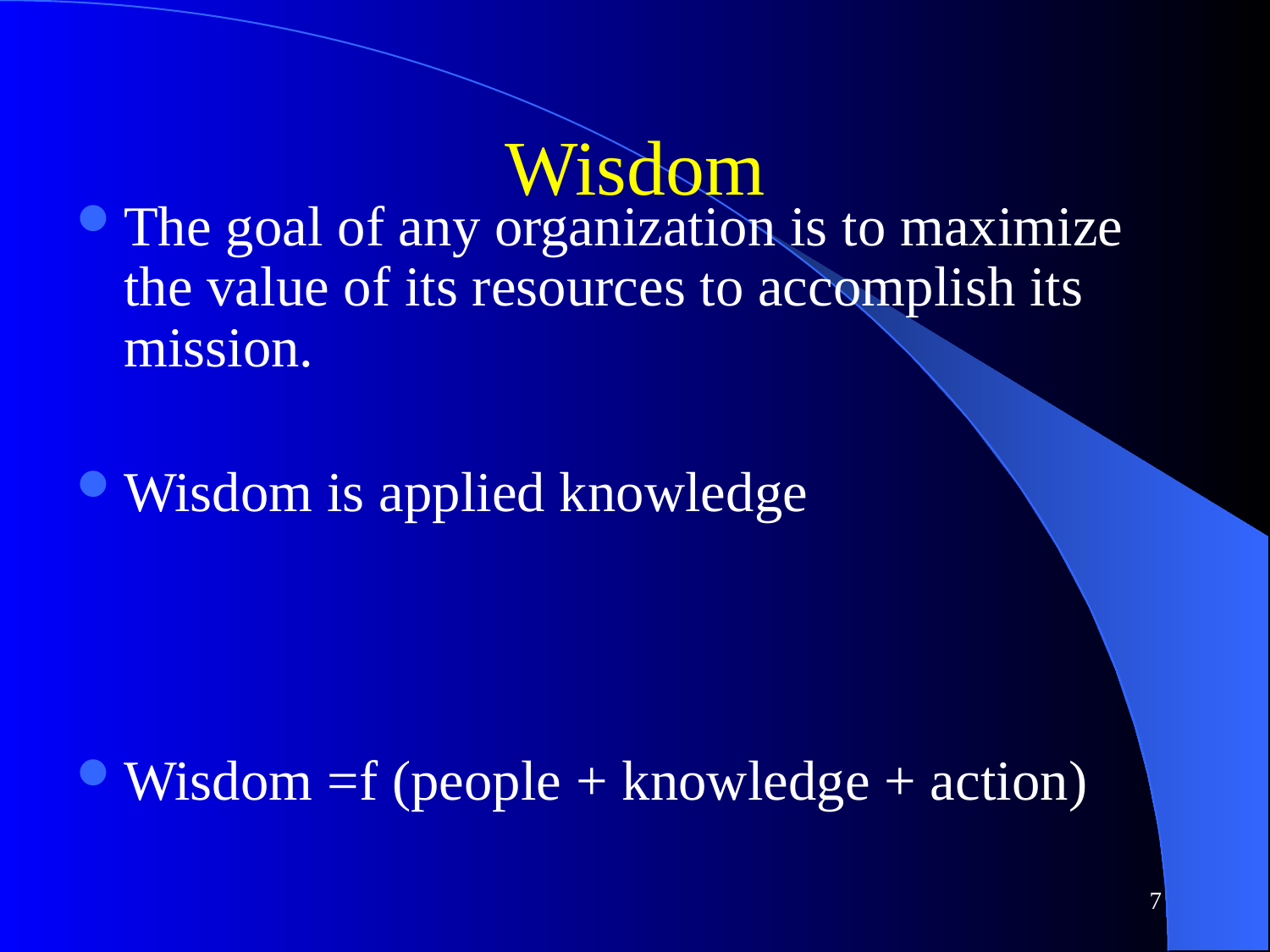

# Wisdom
The goal of any organization is to maximize the value of its resources to accomplish its mission.

Wisdom is applied knowledge

Wisdom =f (people + knowledge + action)

7